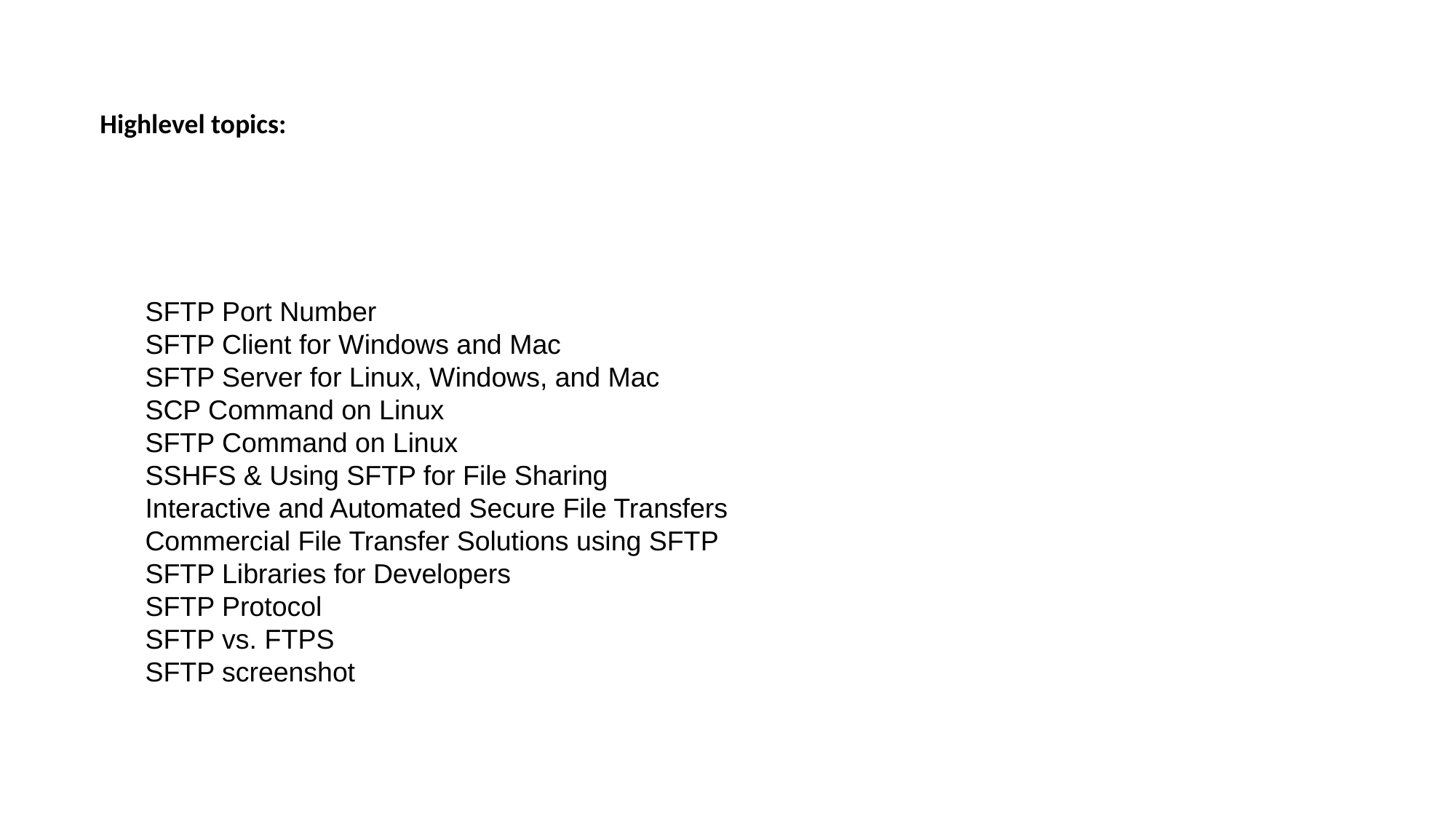

Highlevel topics:

    SFTP Port Number
    SFTP Client for Windows and Mac
    SFTP Server for Linux, Windows, and Mac
    SCP Command on Linux
    SFTP Command on Linux
    SSHFS & Using SFTP for File Sharing
    Interactive and Automated Secure File Transfers
    Commercial File Transfer Solutions using SFTP
    SFTP Libraries for Developers
    SFTP Protocol
    SFTP vs. FTPS
    SFTP screenshot